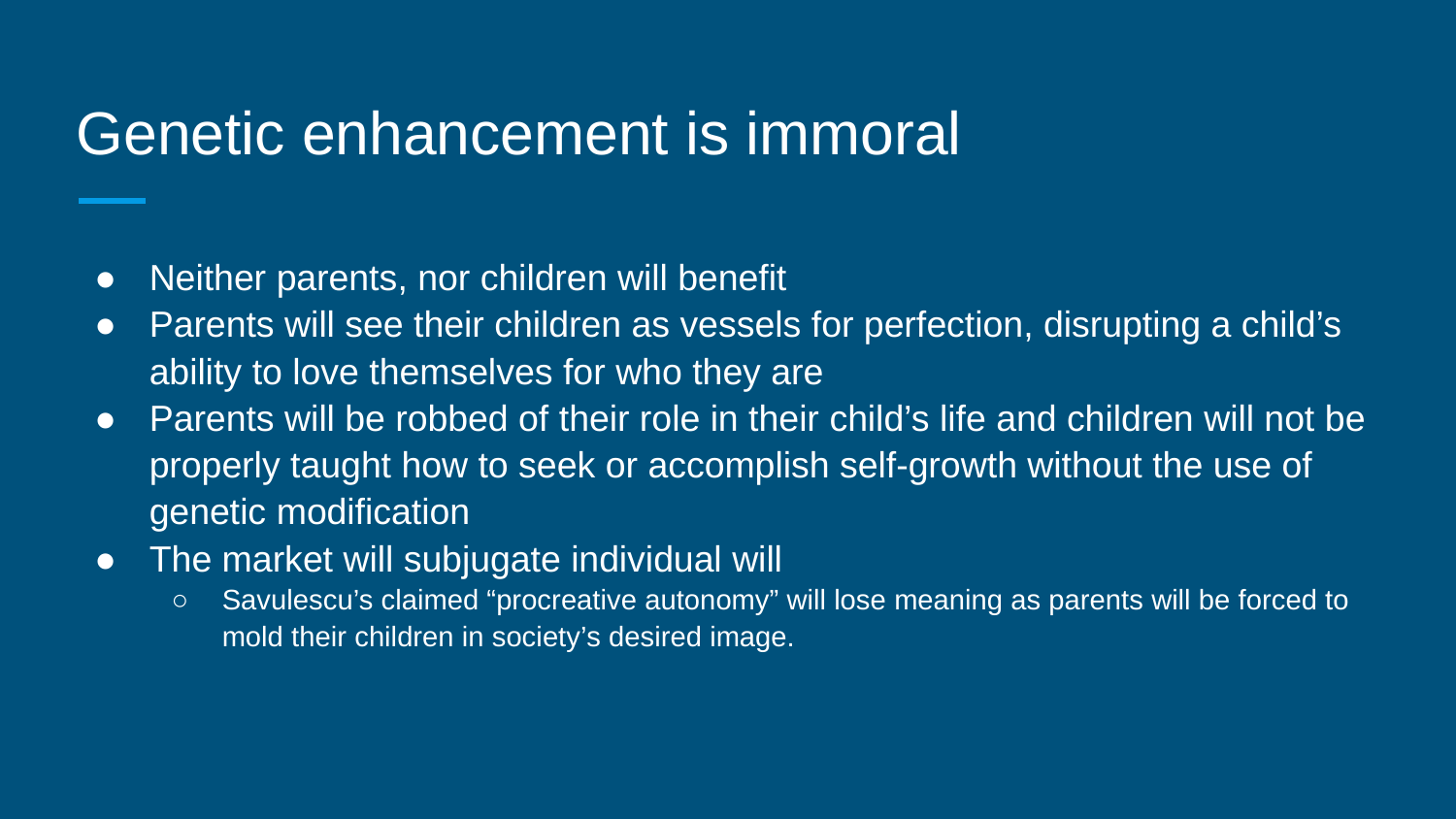

# Genetic enhancement is immoral
Neither parents, nor children will benefit
Parents will see their children as vessels for perfection, disrupting a child’s ability to love themselves for who they are
Parents will be robbed of their role in their child’s life and children will not be properly taught how to seek or accomplish self-growth without the use of genetic modification
The market will subjugate individual will
Savulescu’s claimed “procreative autonomy” will lose meaning as parents will be forced to mold their children in society’s desired image.